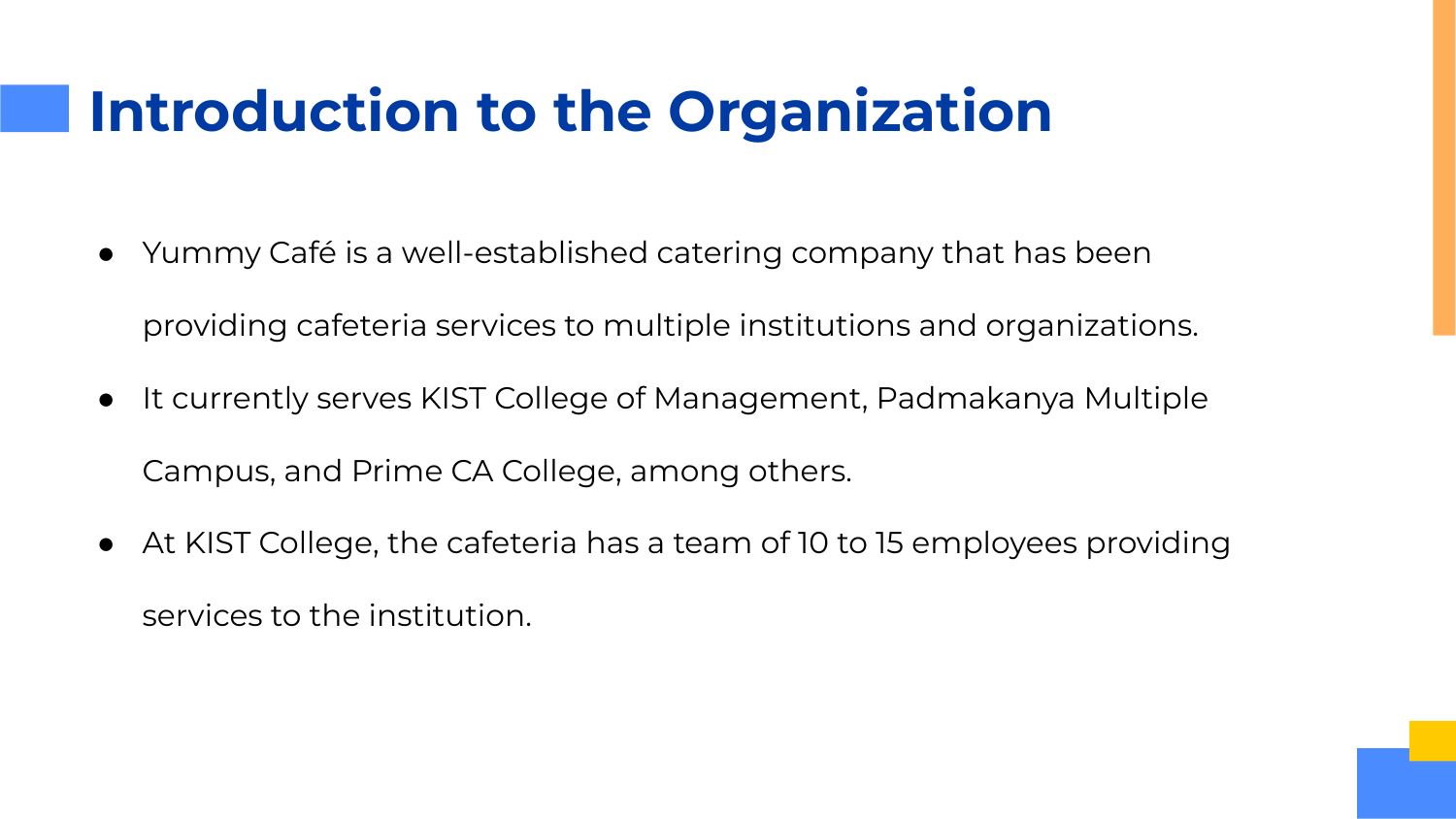

# Introduction to the Organization

Yummy Café is a well-established catering company that has been providing cafeteria services to multiple institutions and organizations.
It currently serves KIST College of Management, Padmakanya Multiple Campus, and Prime CA College, among others.
At KIST College, the cafeteria has a team of 10 to 15 employees providing services to the institution.